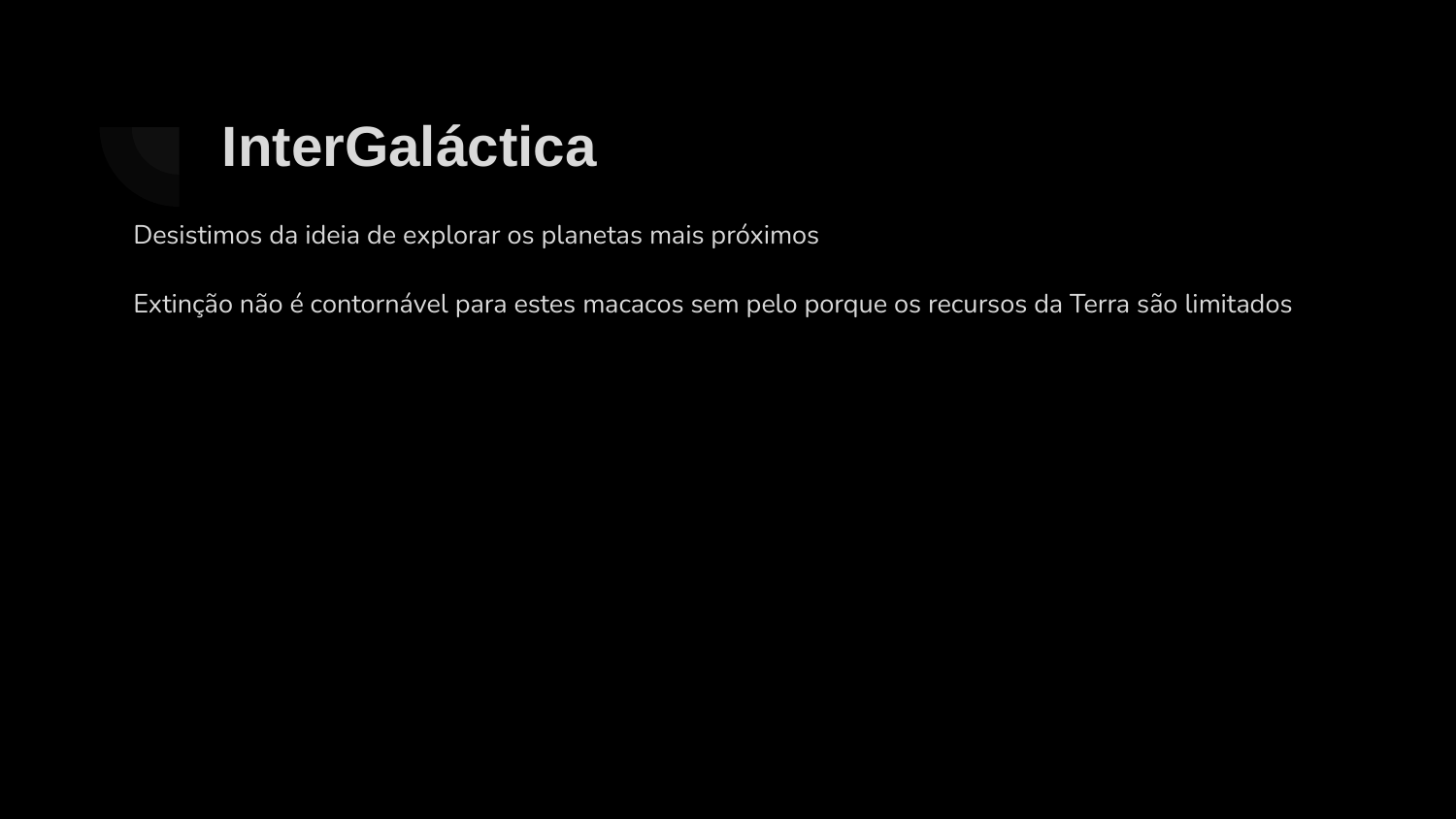

# InterGaláctica
Desistimos da ideia de explorar os planetas mais próximos
Extinção não é contornável para estes macacos sem pelo porque os recursos da Terra são limitados